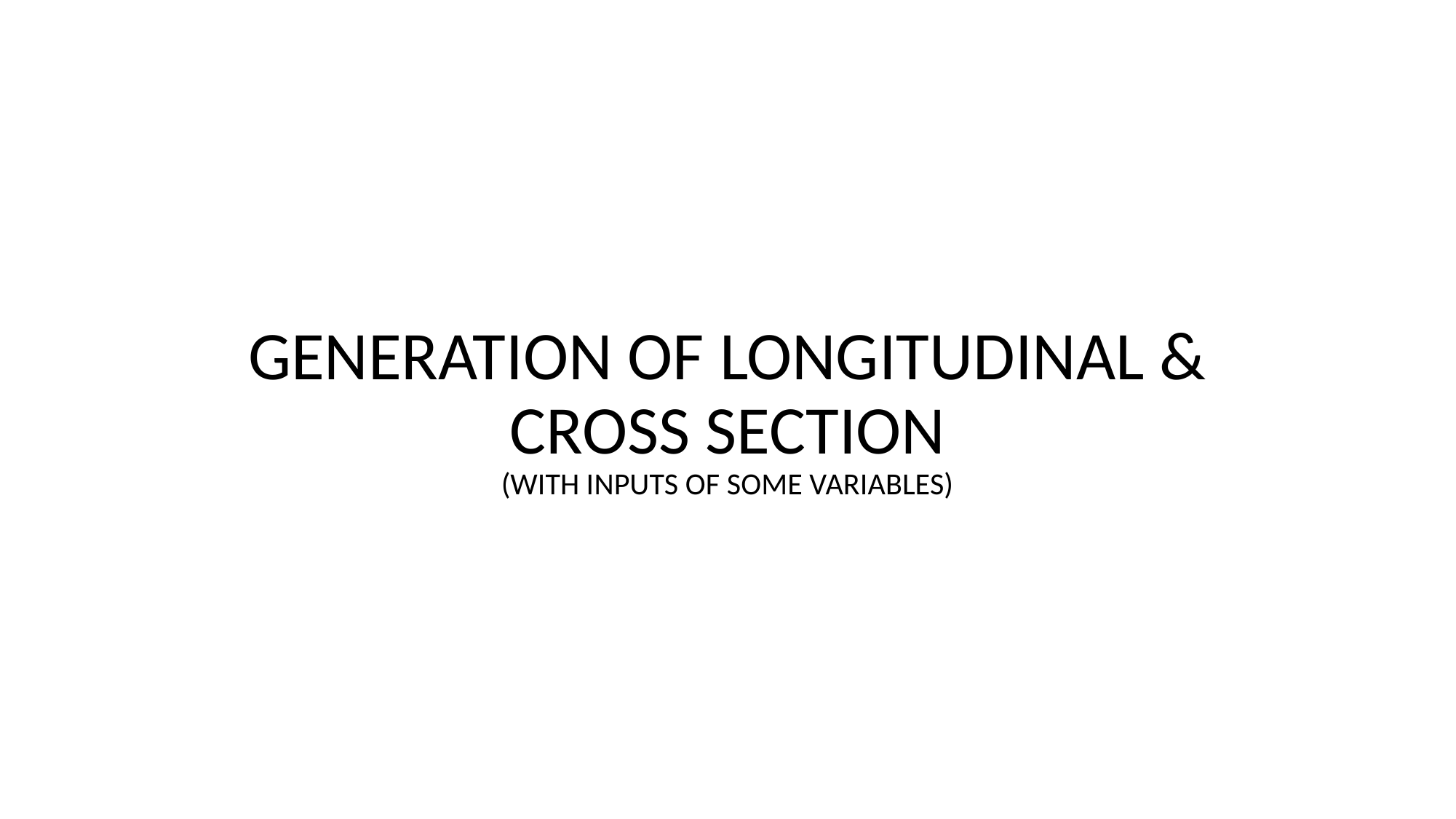

# GENERATION OF LONGITUDINAL & CROSS SECTION (WITH INPUTS OF SOME VARIABLES)